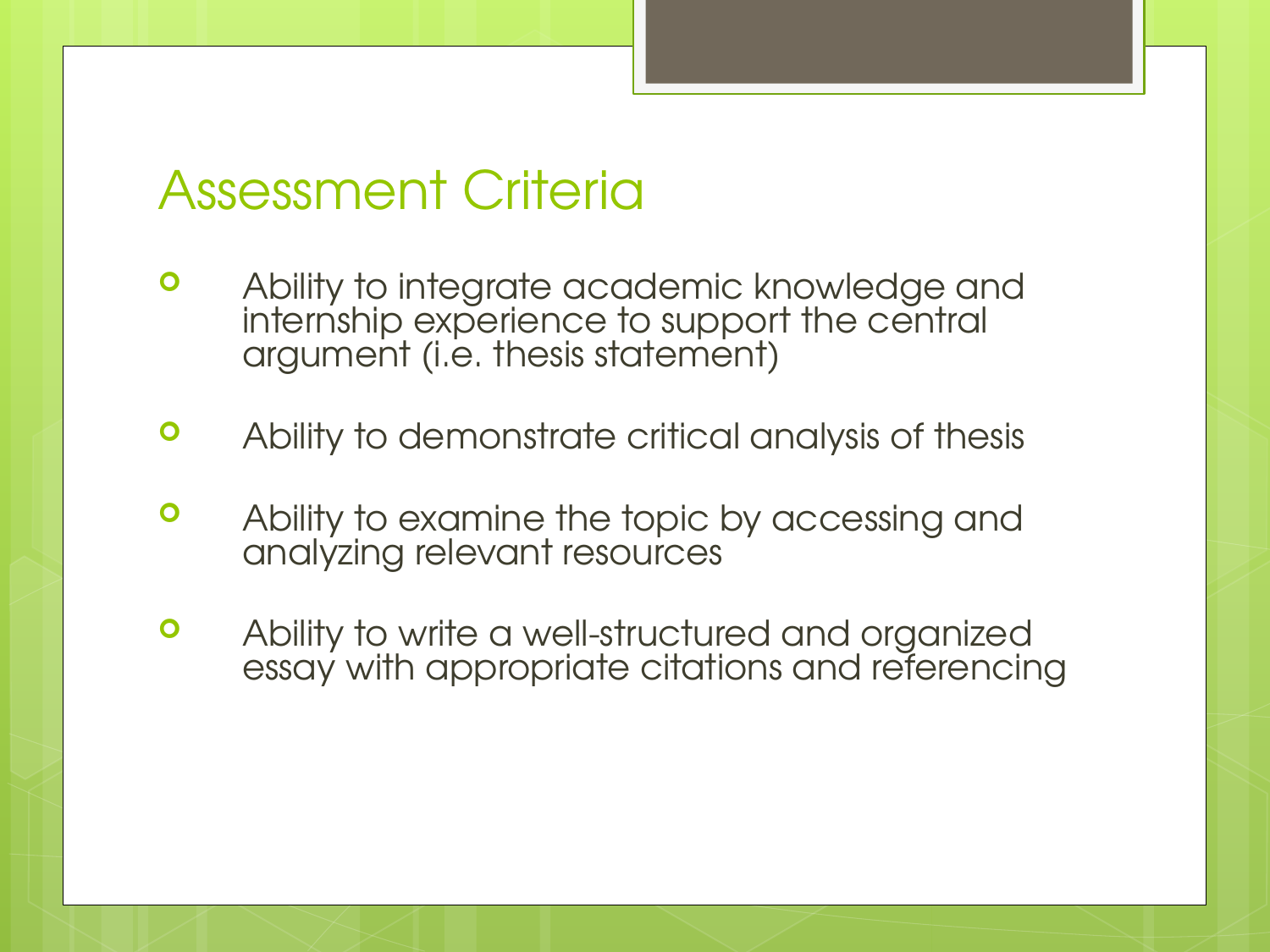

# Assessment Criteria
Ability to integrate academic knowledge and internship experience to support the central argument (i.e. thesis statement)

Ability to demonstrate critical analysis of thesis

Ability to examine the topic by accessing and analyzing relevant resources

Ability to write a well-structured and organized essay with appropriate citations and referencing